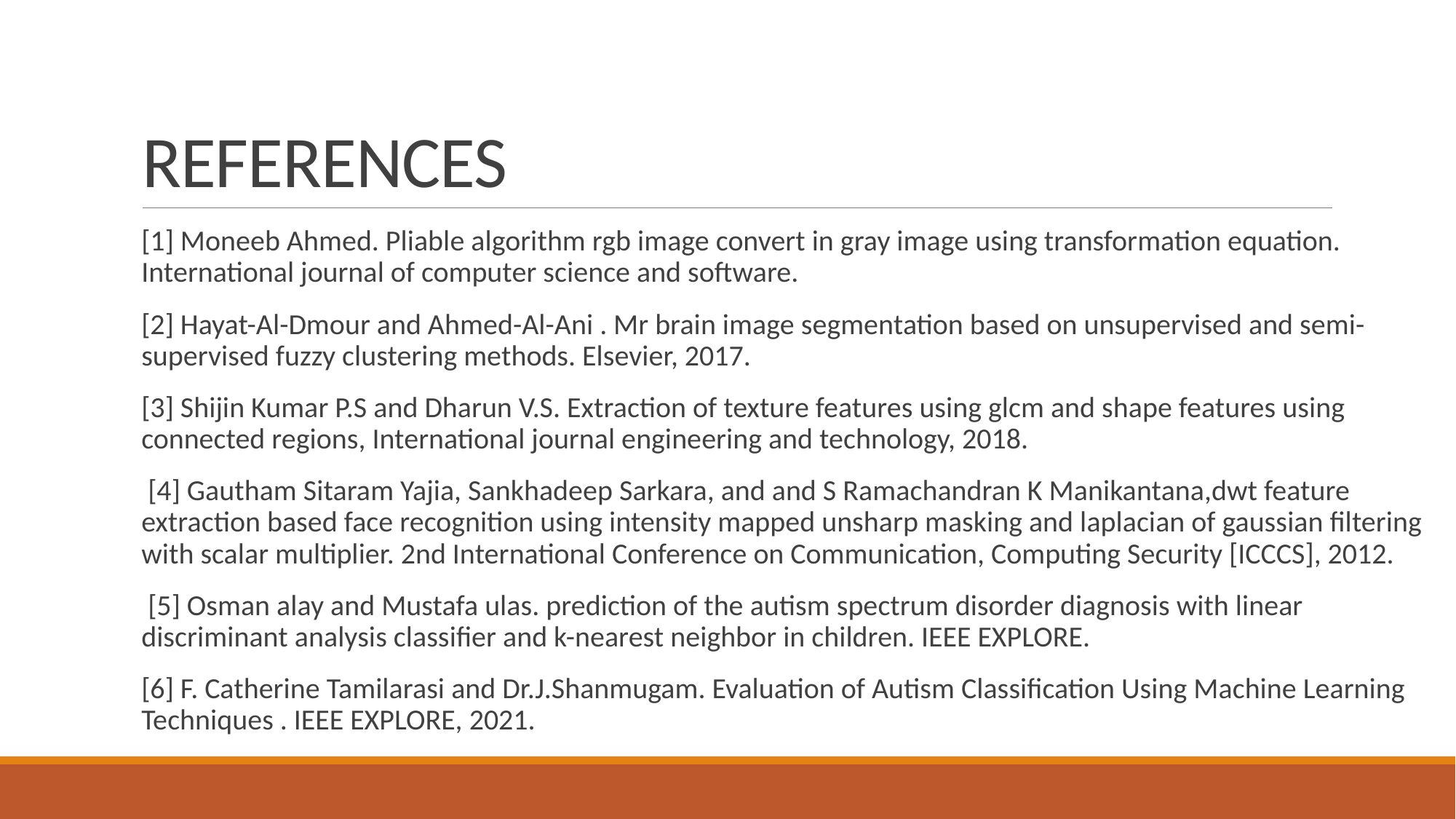

# REFERENCES
[1] Moneeb Ahmed. Pliable algorithm rgb image convert in gray image using transformation equation. International journal of computer science and software.
[2] Hayat-Al-Dmour and Ahmed-Al-Ani . Mr brain image segmentation based on unsupervised and semi-supervised fuzzy clustering methods. Elsevier, 2017.
[3] Shijin Kumar P.S and Dharun V.S. Extraction of texture features using glcm and shape features using connected regions, International journal engineering and technology, 2018.
 [4] Gautham Sitaram Yajia, Sankhadeep Sarkara, and and S Ramachandran K Manikantana,dwt feature extraction based face recognition using intensity mapped unsharp masking and laplacian of gaussian filtering with scalar multiplier. 2nd International Conference on Communication, Computing Security [ICCCS], 2012.
 [5] Osman alay and Mustafa ulas. prediction of the autism spectrum disorder diagnosis with linear discriminant analysis classifier and k-nearest neighbor in children. IEEE EXPLORE.
[6] F. Catherine Tamilarasi and Dr.J.Shanmugam. Evaluation of Autism Classification Using Machine Learning Techniques . IEEE EXPLORE, 2021.